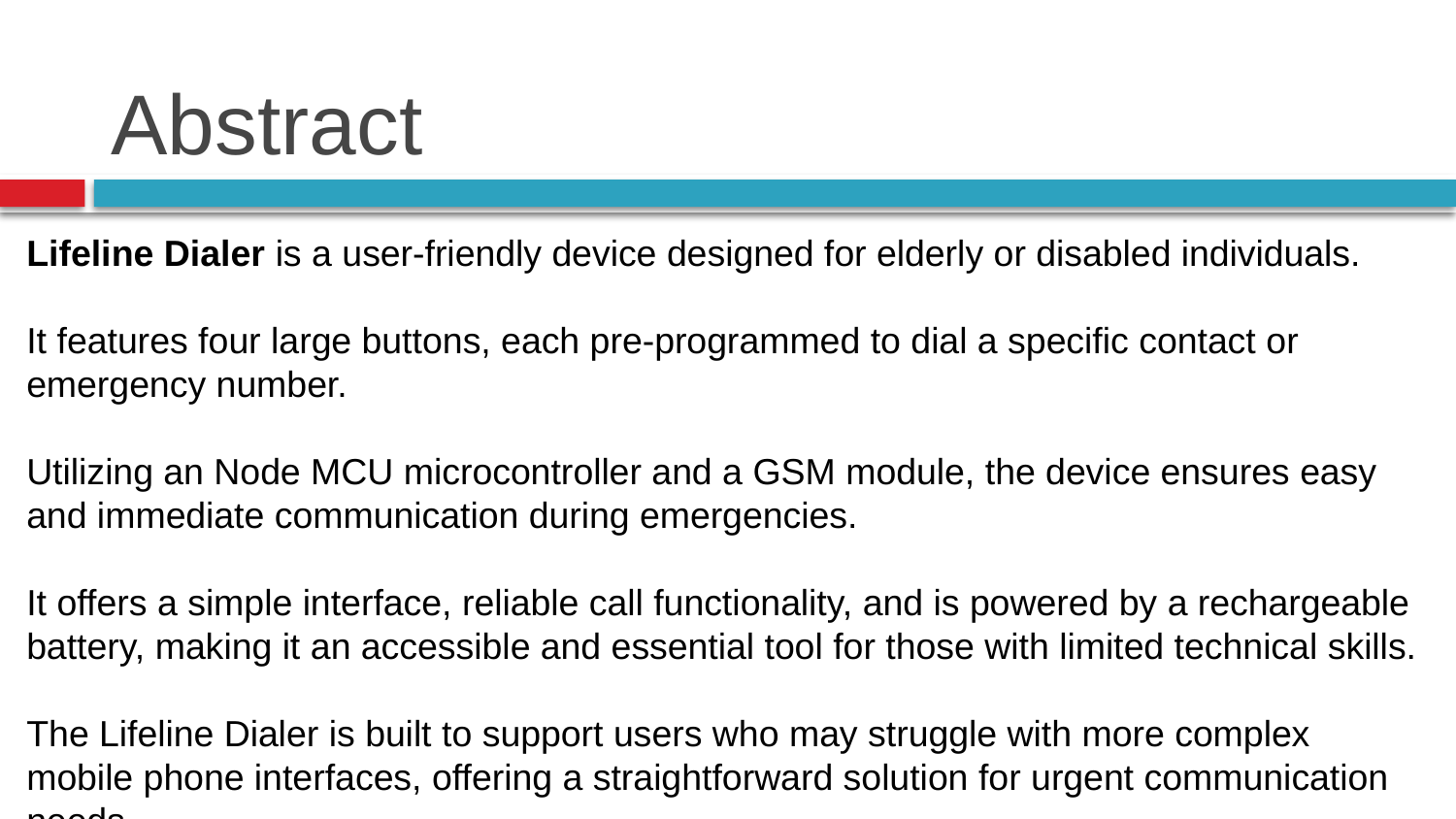

# Abstract

Lifeline Dialer is a user-friendly device designed for elderly or disabled individuals.

It features four large buttons, each pre-programmed to dial a specific contact or emergency number.

Utilizing an Node MCU microcontroller and a GSM module, the device ensures easy and immediate communication during emergencies.

It offers a simple interface, reliable call functionality, and is powered by a rechargeable battery, making it an accessible and essential tool for those with limited technical skills.

The Lifeline Dialer is built to support users who may struggle with more complex mobile phone interfaces, offering a straightforward solution for urgent communication needs